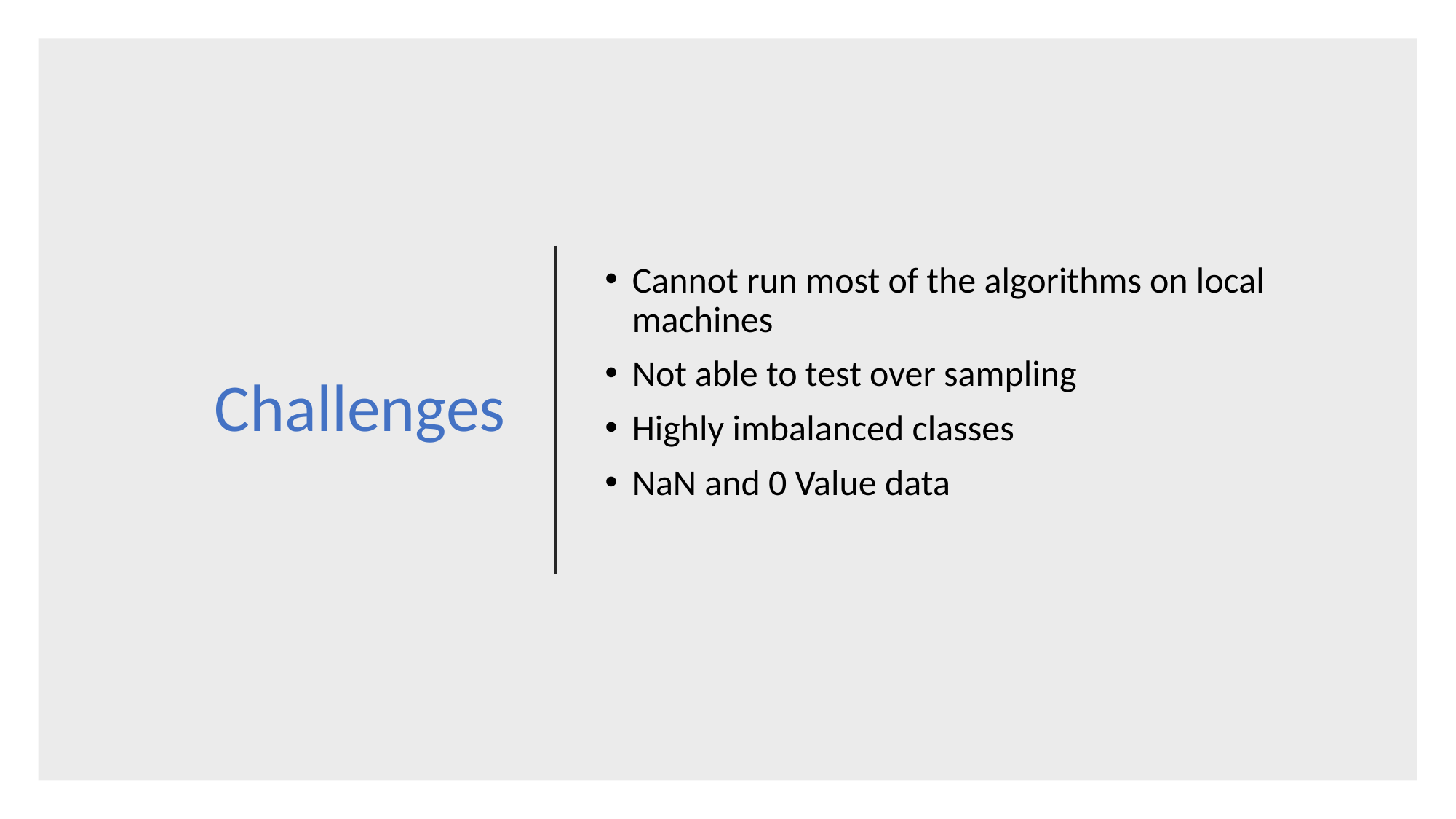

# Challenges
Cannot run most of the algorithms on local machines
Not able to test over sampling
Highly imbalanced classes
NaN and 0 Value data